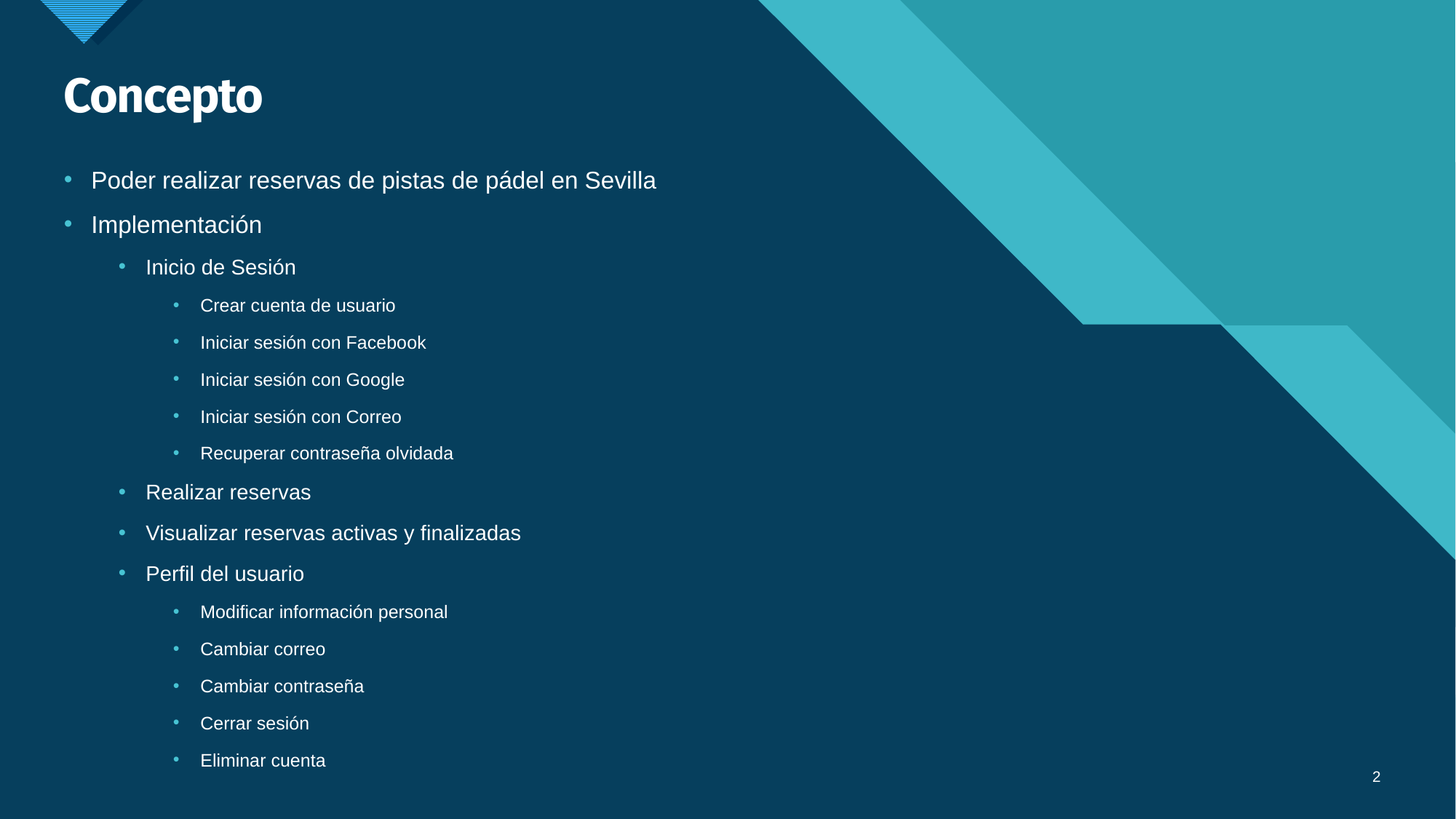

# Concepto
Poder realizar reservas de pistas de pádel en Sevilla
Implementación
Inicio de Sesión
Crear cuenta de usuario
Iniciar sesión con Facebook
Iniciar sesión con Google
Iniciar sesión con Correo
Recuperar contraseña olvidada
Realizar reservas
Visualizar reservas activas y finalizadas
Perfil del usuario
Modificar información personal
Cambiar correo
Cambiar contraseña
Cerrar sesión
Eliminar cuenta
2